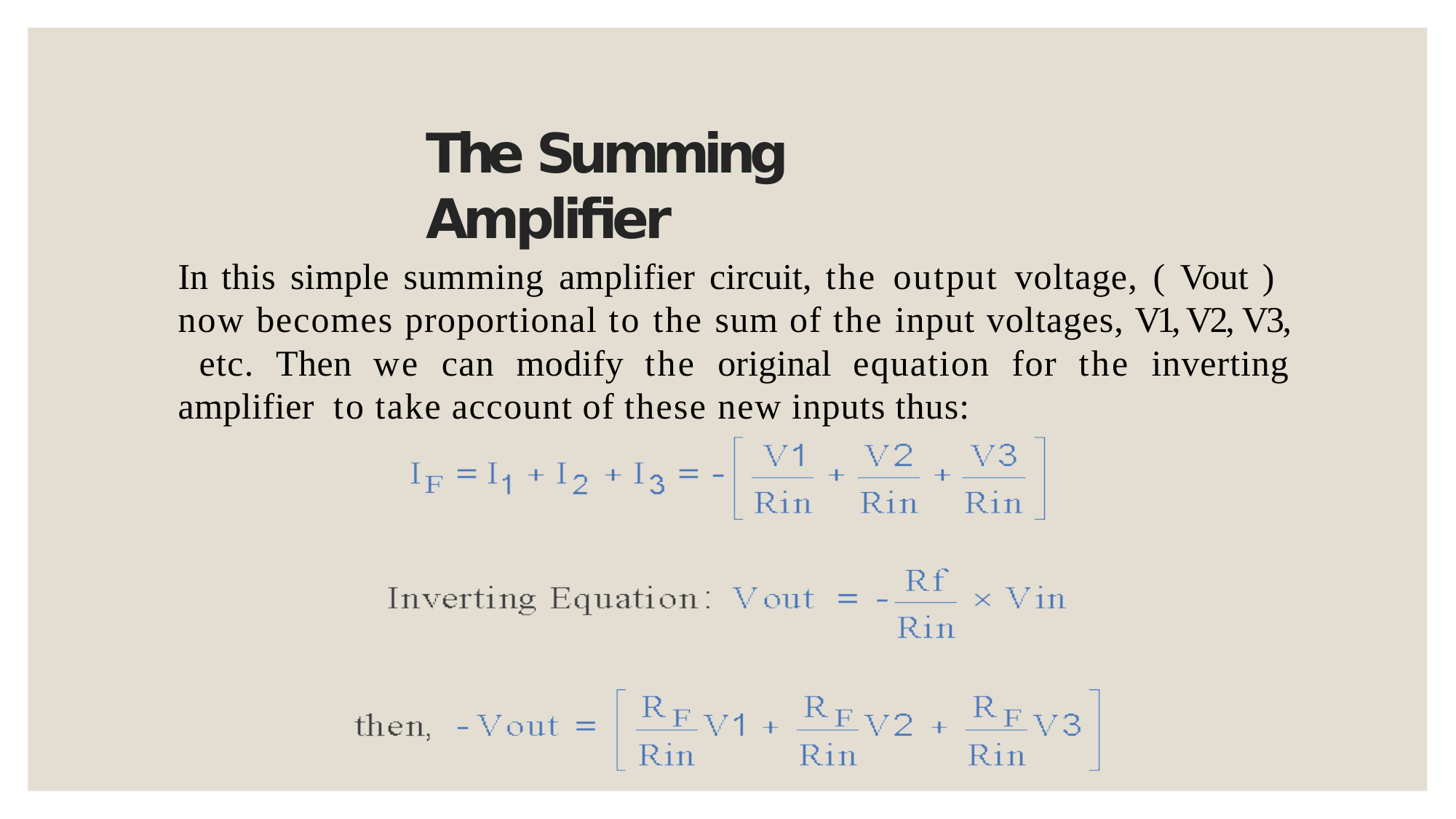

# The Summing Amplifier
In this simple summing amplifier circuit, the output voltage, ( Vout )  now becomes proportional to the sum of the input voltages, V1, V2, V3,  etc. Then we can modify the original equation for the inverting amplifier  to take account of these new inputs thus: